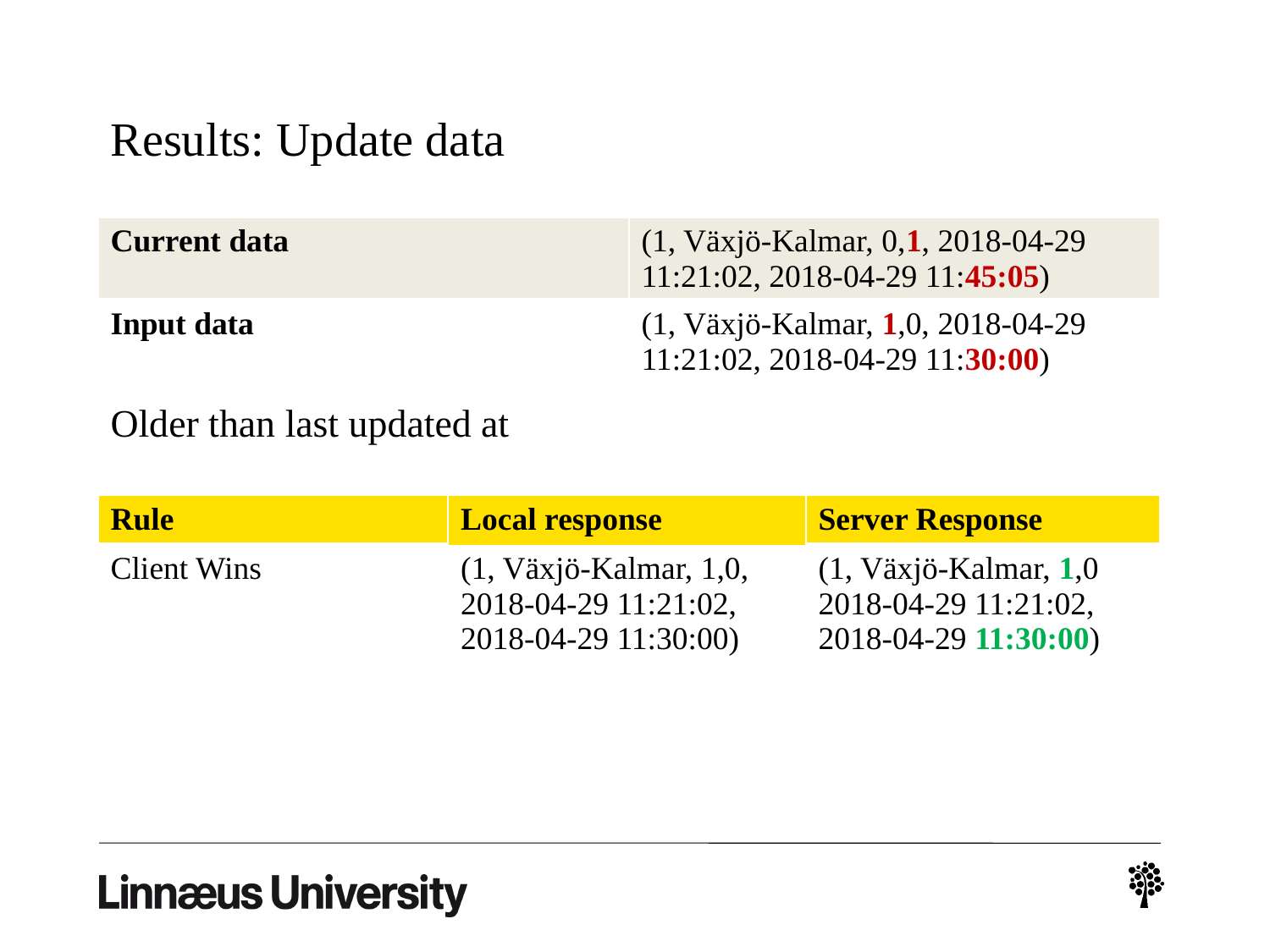

# Results: Update data
| Current data | (1, Växjö-Kalmar, 0,1, 2018-04-29 11:21:02, 2018-04-29 11:45:05) |
| --- | --- |
| Input data | (1, Växjö-Kalmar, 1,0, 2018-04-29 11:21:02, 2018-04-29 11:30:00) |
Older than last updated at
| Rule | Local response | Server Response |
| --- | --- | --- |
| Client Wins | (1, Växjö-Kalmar, 1,0, 2018-04-29 11:21:02, 2018-04-29 11:30:00) | (1, Växjö-Kalmar, 1,0 2018-04-29 11:21:02, 2018-04-29 11:30:00) |
| Rule | Local response | Server Response |
| --- | --- | --- |
| Server wins | (1, Växjö-Kalmar, 1,0, 2018-04-29 11:21:02, 2018-04-29 11:30:00) | (1, Växjö-Kalmar, 0,1 2018-04-29 11:21:02, 2018-04-29 11:45:05) |
| Rule | Local response | Server Response |
| --- | --- | --- |
| Newest wins | (1, Växjö-Kalmar, 1,0, 2018-04-29 11:21:02, 2018-04-29 11:30:00) | (1, Växjö-Kalmar, 0,1 2018-04-29 11:21:02, 2018-04-29 11:45:05) |